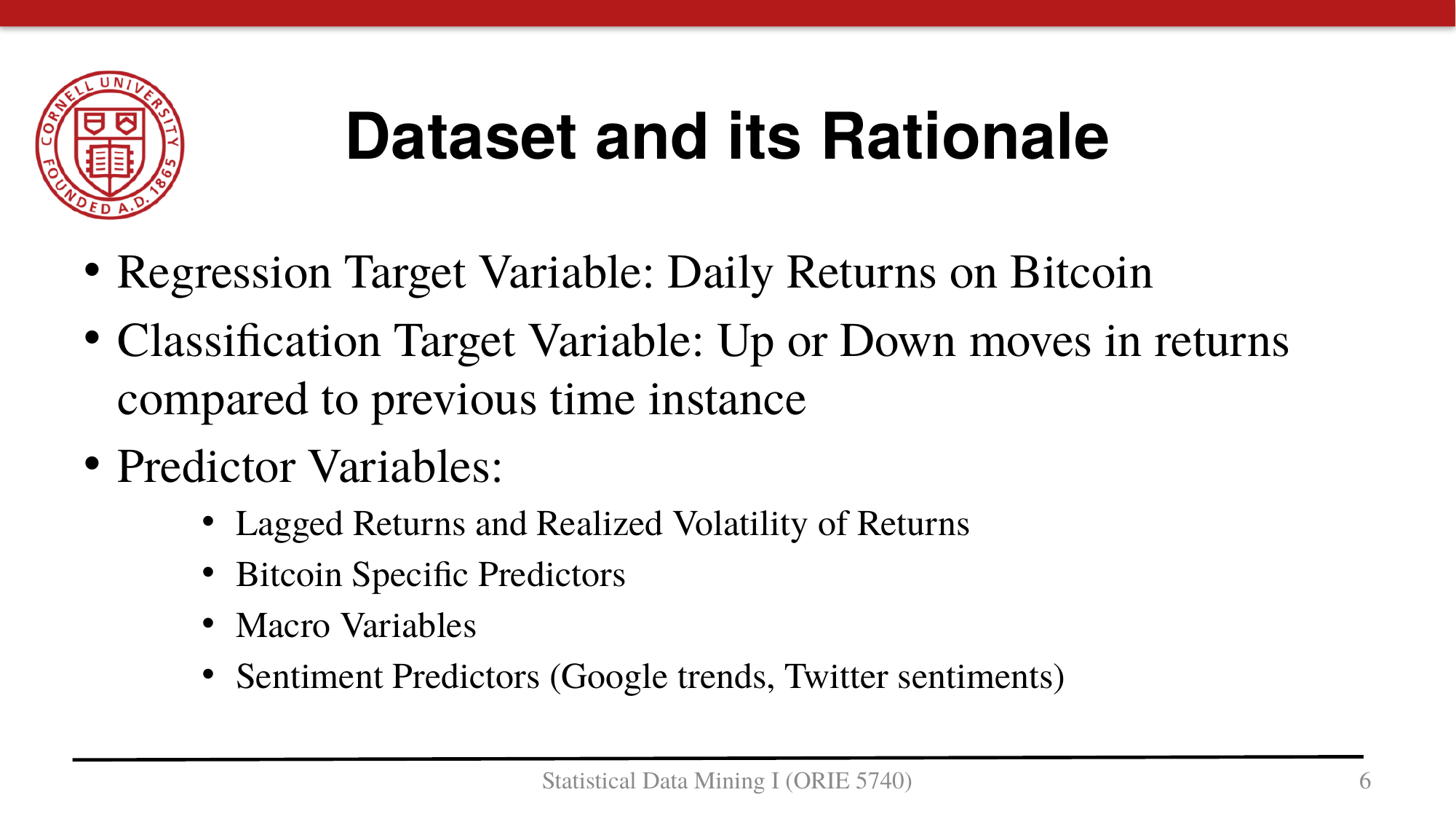

Dataset and its Rationale
Regression Target Variable: Daily Returns on Bitcoin
Classification Target Variable: Up or Down moves in returns compared to previous time instance
Predictor Variables:
Lagged Returns and Realized Volatility of Returns
Bitcoin Specific Predictors
Macro Variables
Sentiment Predictors (Google trends, Twitter sentiments)
Statistical Data Mining I (ORIE 5740)
6